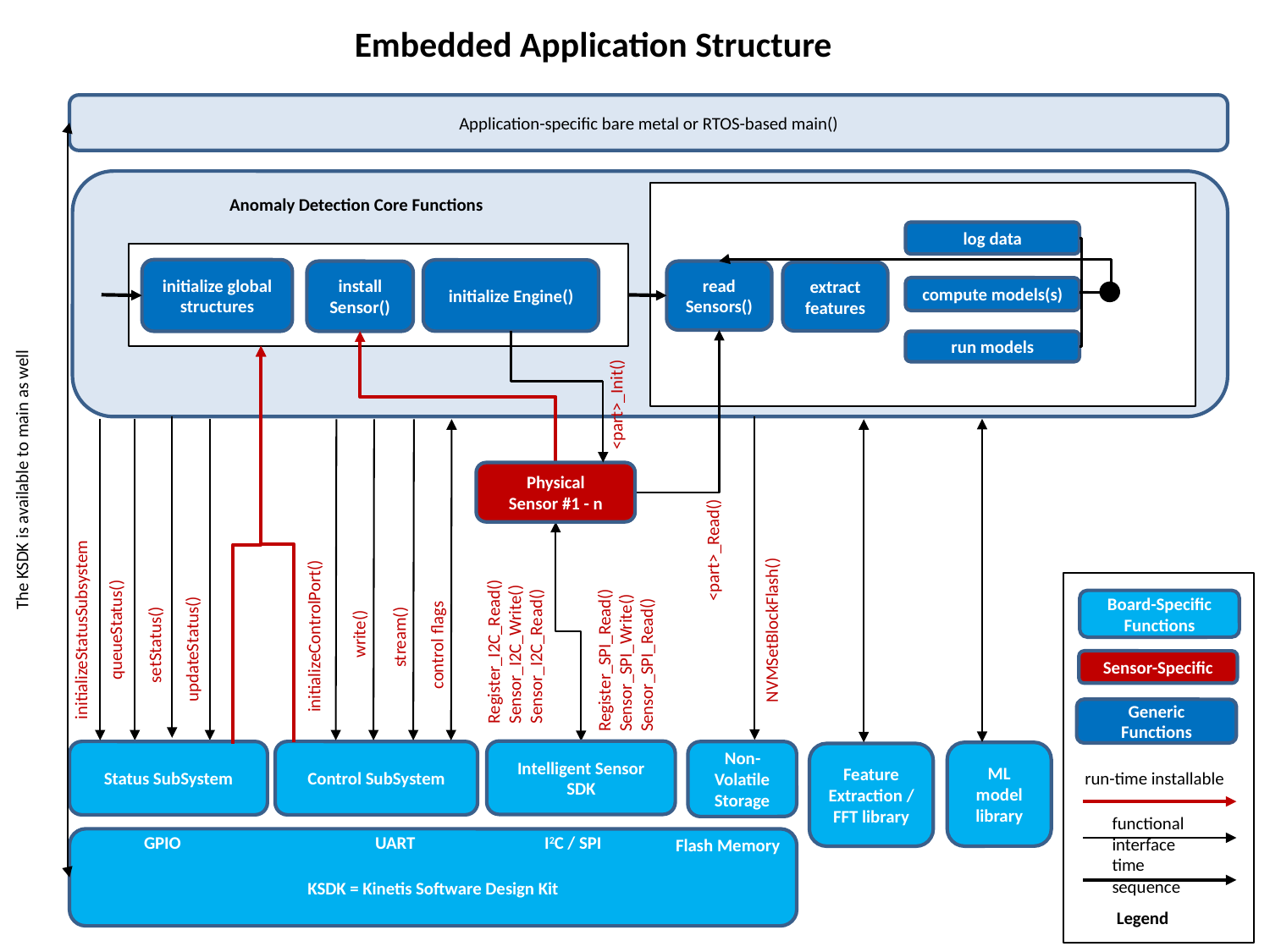

Embedded Application Structure
Application-specific bare metal or RTOS-based main()

Anomaly Detection Core Functions
log data

initialize global structures
initialize Engine()
install Sensor()
read Sensors()
extract features
compute models(s)

run models
 <part>_Init()
Physical
Sensor #1 - n
The KSDK is available to main as well
NVMSetBlockFlash()
<part>_Read()

Board-Specific Functions
Sensor-Specific
Generic Functions
run-time installable
functional interface
time
sequence
Legend
Register_I2C_Read()
Sensor_I2C_Write()
Sensor_I2C_Read()
initializeStatusSubsystem
queueStatus()
write()
updateStatus()

Register_SPI_Read()
Sensor_SPI_Write()
Sensor_SPI_Read()
initializeControlPort()
stream()
setStatus()
control flags
Intelligent Sensor SDK
Status SubSystem
Control SubSystem
Non-Volatile Storage
ML model library
Feature Extraction / FFT library
GPIO
I2C / SPI
UART
Flash Memory

KSDK = Kinetis Software Design Kit